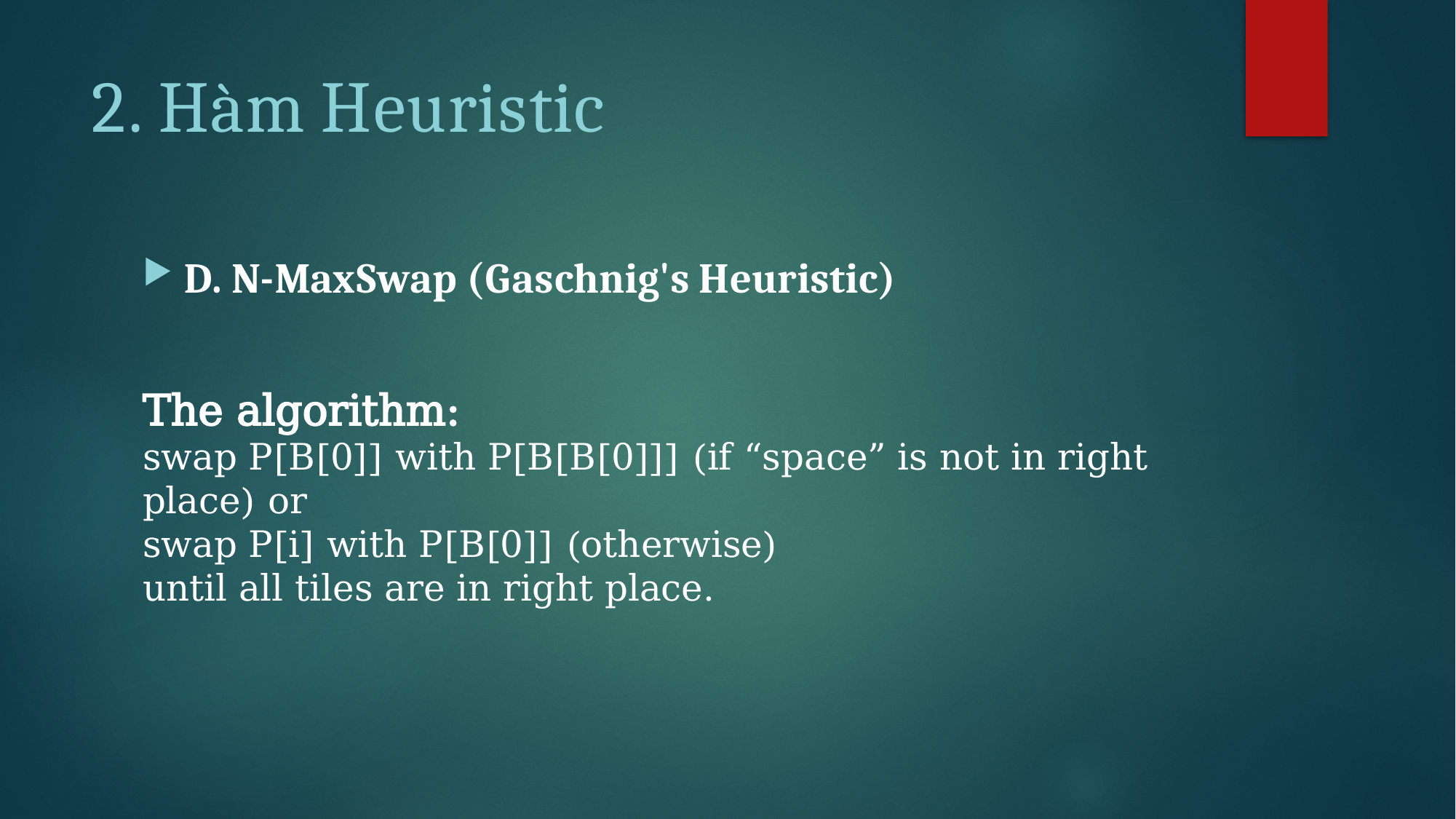

# 2. Hàm Heuristic
D. N-MaxSwap (Gaschnig's Heuristic)

The algorithm: 
swap P[B[0]] with P[B[B[0]]] (if “space” is not in right place) or
swap P[i] with P[B[0]] (otherwise)
until all tiles are in right place.